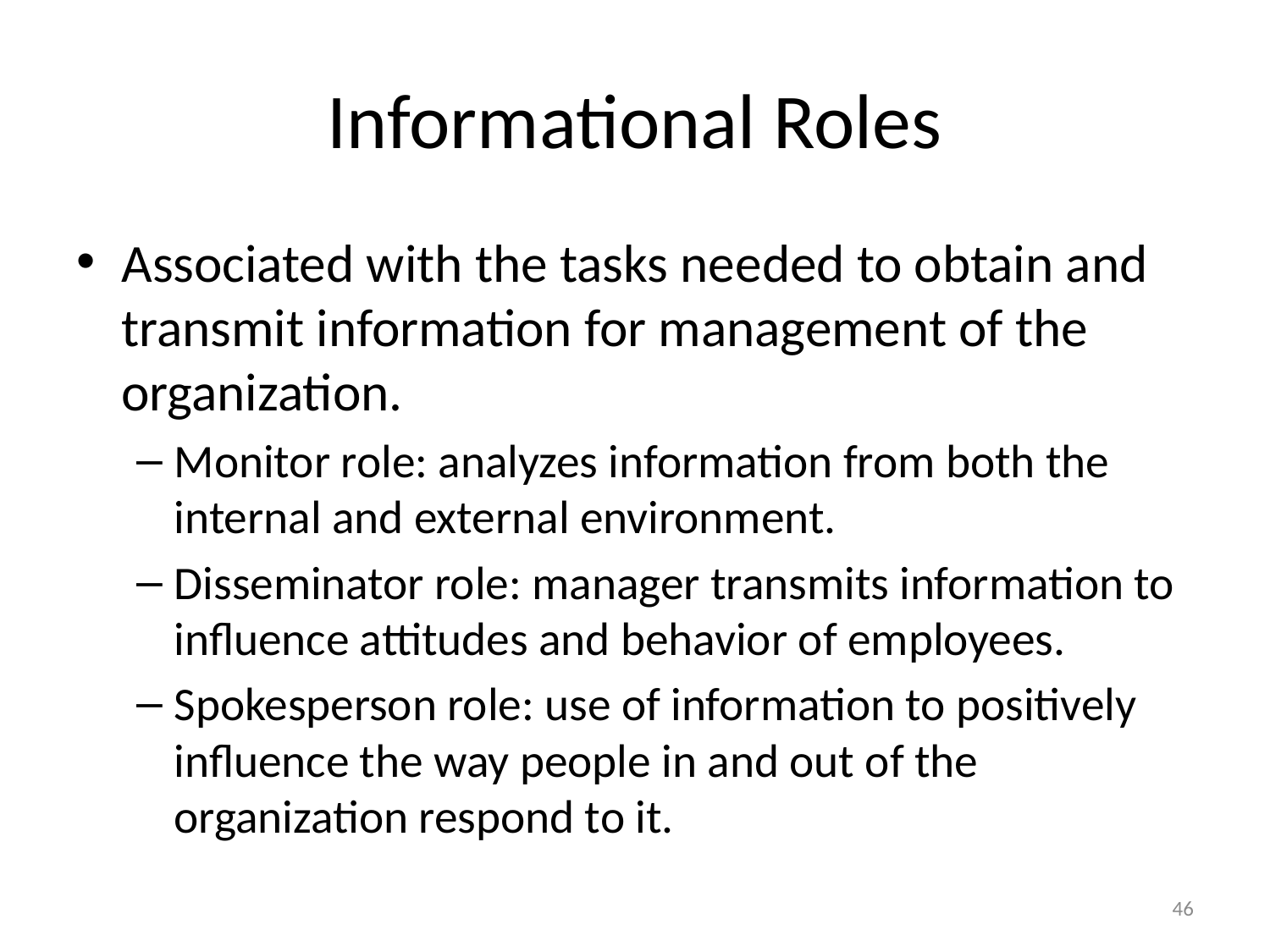

# Informational Roles
Associated with the tasks needed to obtain and transmit information for management of the organization.
Monitor role: analyzes information from both the internal and external environment.
Disseminator role: manager transmits information to influence attitudes and behavior of employees.
Spokesperson role: use of information to positively influence the way people in and out of the organization respond to it.
46